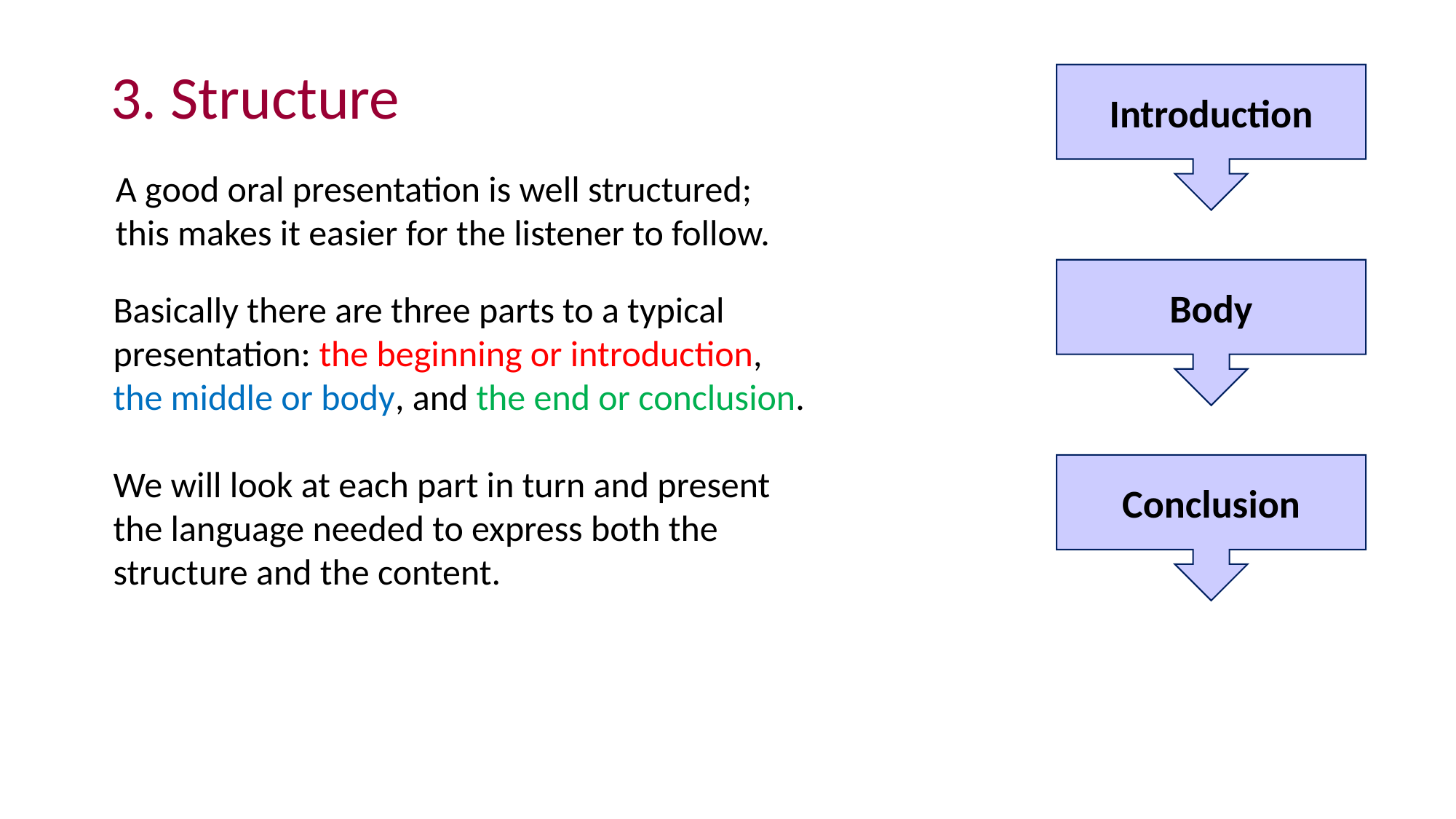

# 3. Structure
Introduction
A good oral presentation is well structured; this makes it easier for the listener to follow.
Body
Basically there are three parts to a typical presentation: the beginning or introduction, the middle or body, and the end or conclusion.

We will look at each part in turn and present the language needed to express both the structure and the content.
Conclusion